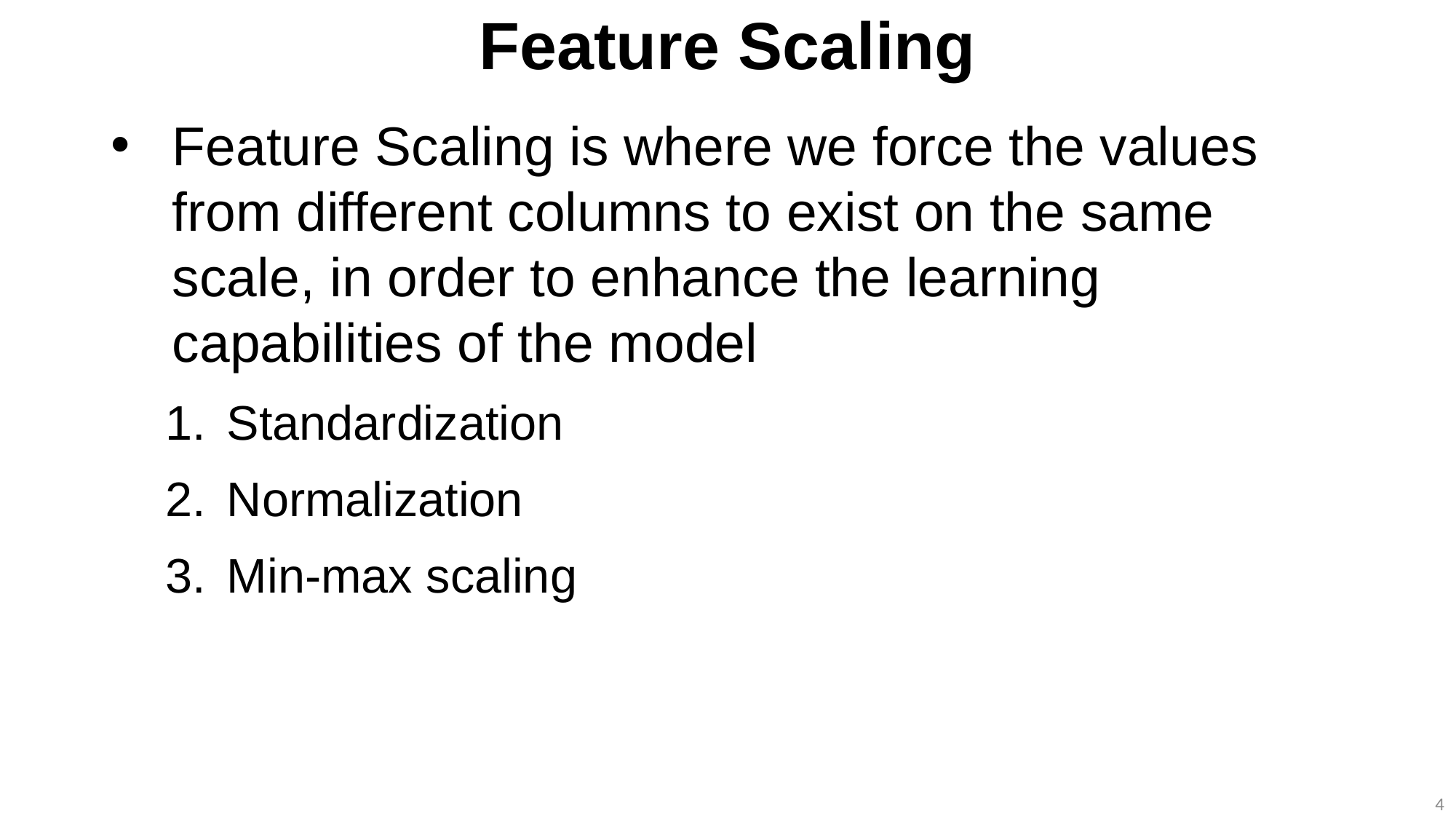

Feature Scaling
Feature Scaling is where we force the values from different columns to exist on the same scale, in order to enhance the learning capabilities of the model
Standardization
Normalization
Min-max scaling
4